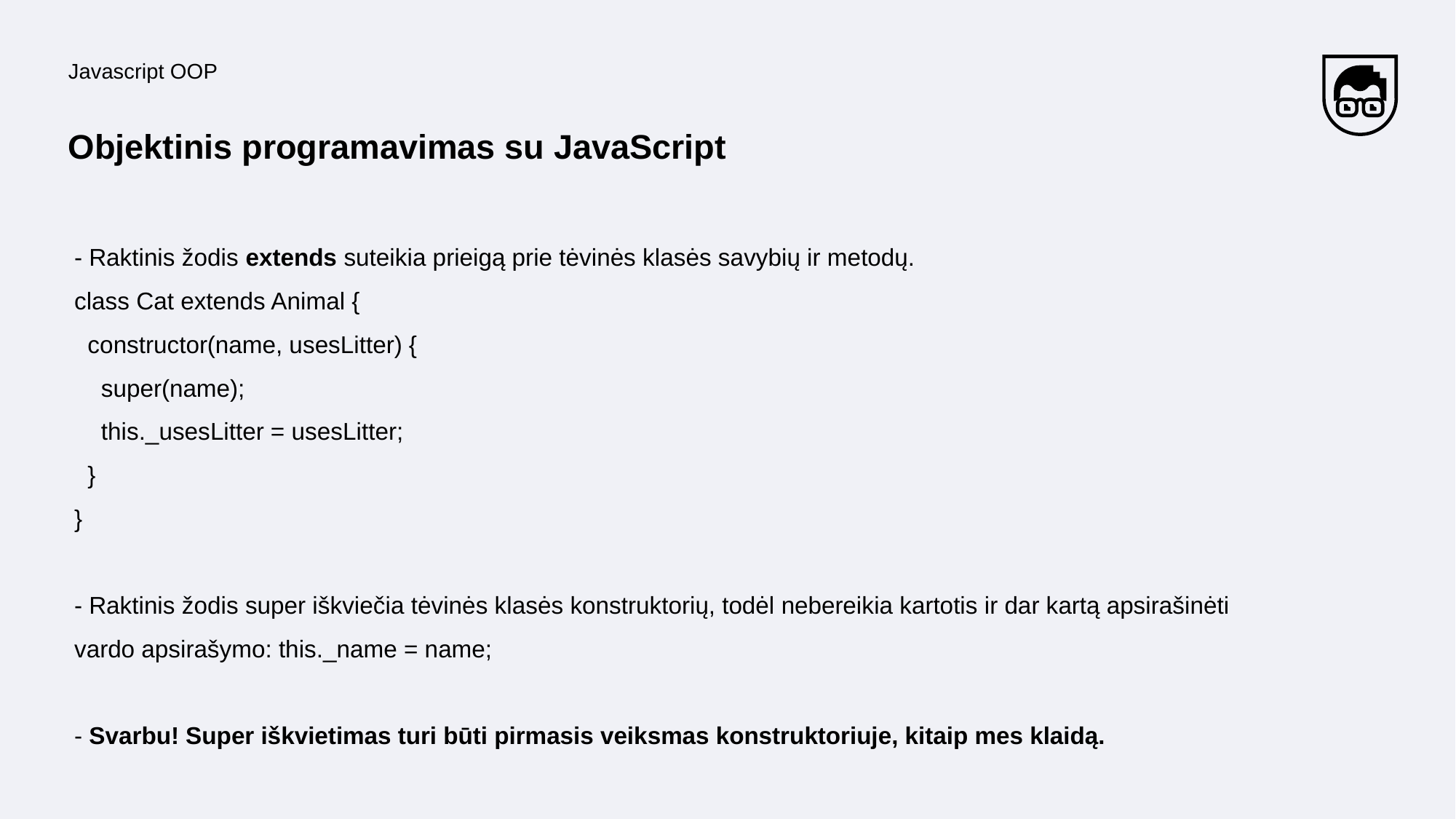

Javascript OOP
# Objektinis programavimas su JavaScript
- Raktinis žodis extends suteikia prieigą prie tėvinės klasės savybių ir metodų.
class Cat extends Animal {
  constructor(name, usesLitter) {
    super(name);
    this._usesLitter = usesLitter;
  }
}

- Raktinis žodis super iškviečia tėvinės klasės konstruktorių, todėl nebereikia kartotis ir dar kartą apsirašinėti vardo apsirašymo: this._name = name;

- Svarbu! Super iškvietimas turi būti pirmasis veiksmas konstruktoriuje, kitaip mes klaidą.